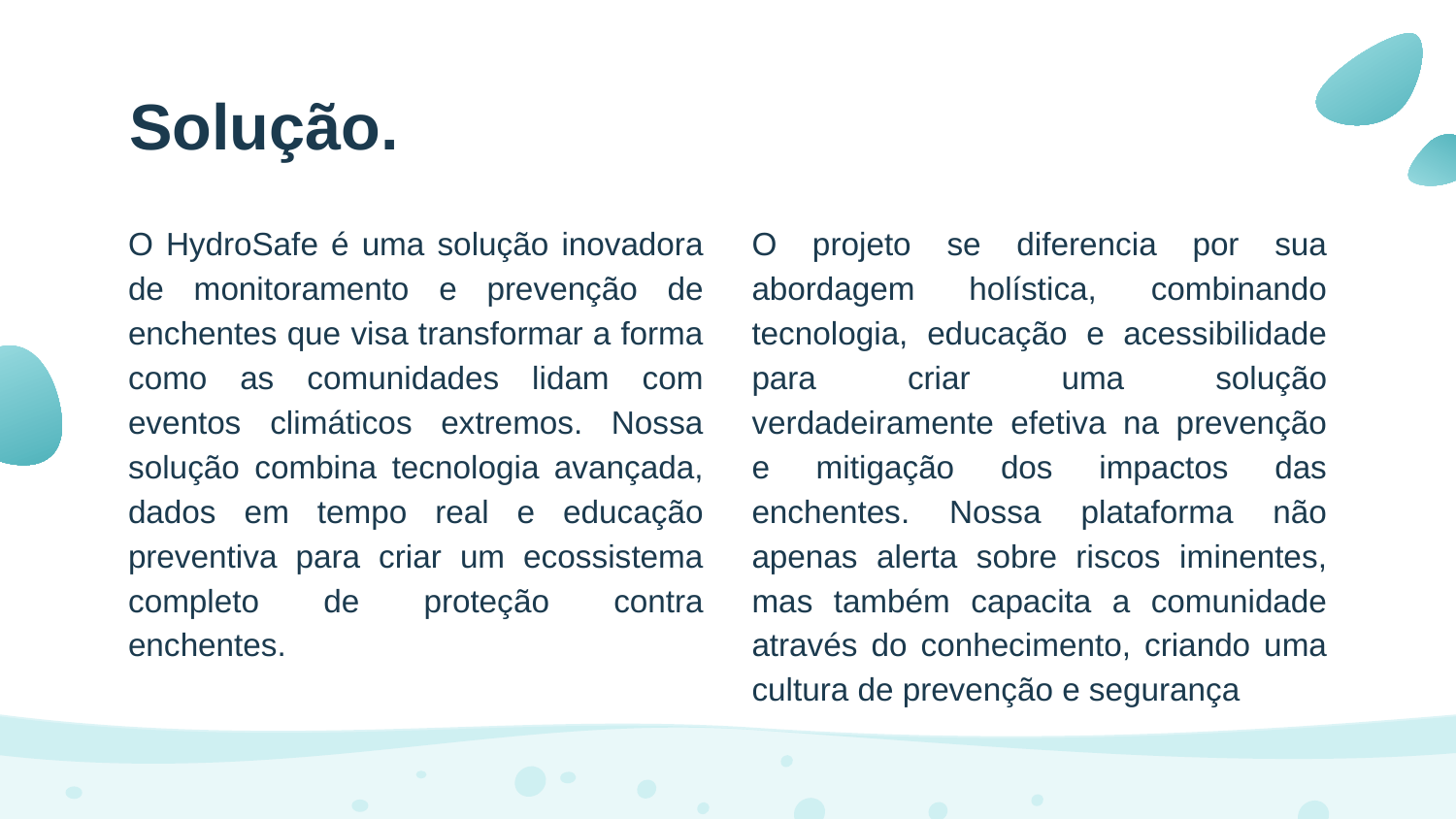

# Solução.
O HydroSafe é uma solução inovadora de monitoramento e prevenção de enchentes que visa transformar a forma como as comunidades lidam com eventos climáticos extremos. Nossa solução combina tecnologia avançada, dados em tempo real e educação preventiva para criar um ecossistema completo de proteção contra enchentes.
O projeto se diferencia por sua abordagem holística, combinando tecnologia, educação e acessibilidade para criar uma solução verdadeiramente efetiva na prevenção e mitigação dos impactos das enchentes. Nossa plataforma não apenas alerta sobre riscos iminentes, mas também capacita a comunidade através do conhecimento, criando uma cultura de prevenção e segurança